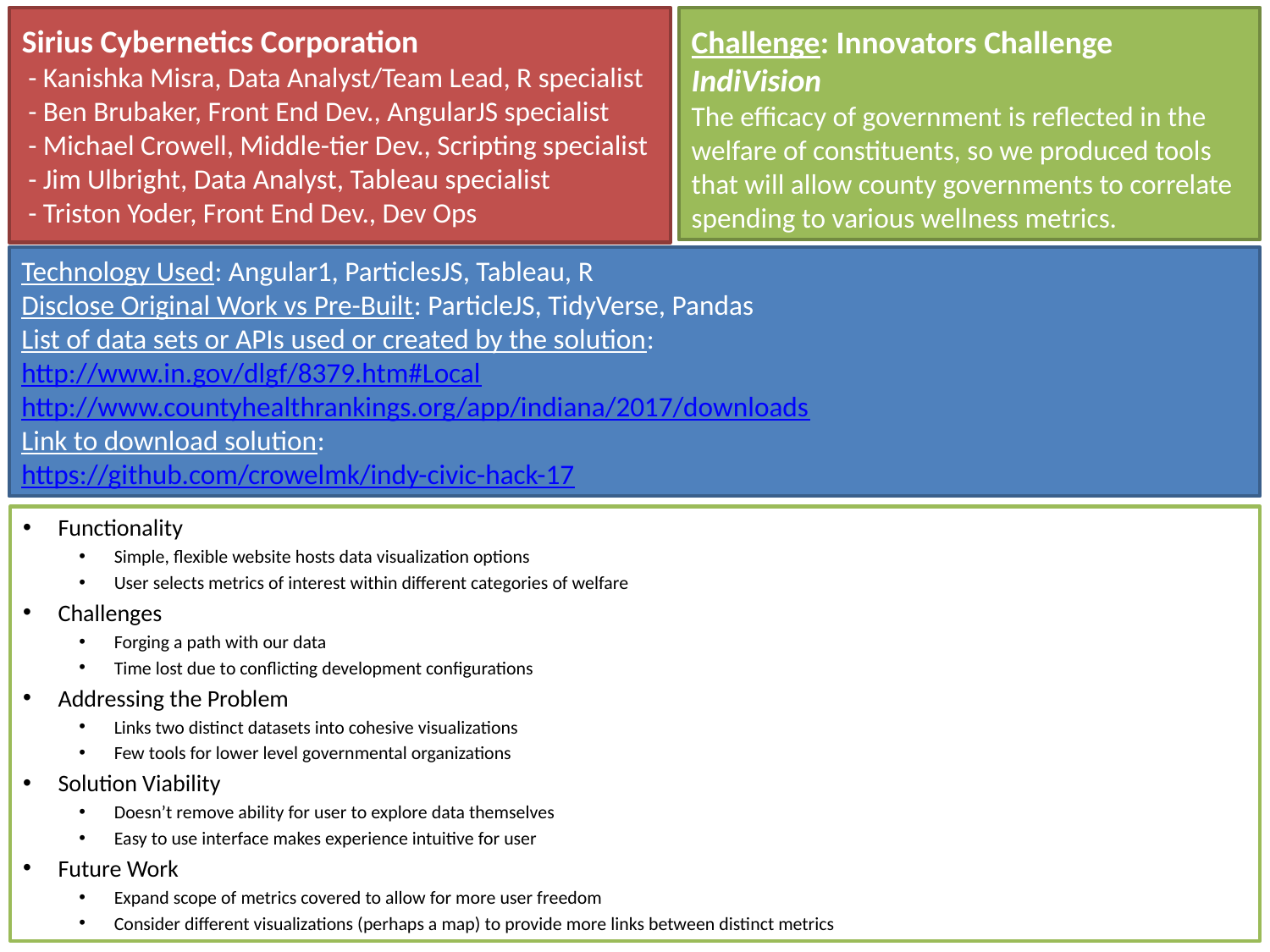

# Sirius Cybernetics Corporation - Kanishka Misra, Data Analyst/Team Lead, R specialist - Ben Brubaker, Front End Dev., AngularJS specialist - Michael Crowell, Middle-tier Dev., Scripting specialist - Jim Ulbright, Data Analyst, Tableau specialist - Triston Yoder, Front End Dev., Dev Ops

Challenge: Innovators Challenge
IndiVision
The efficacy of government is reflected in the welfare of constituents, so we produced tools that will allow county governments to correlate spending to various wellness metrics.
Technology Used: Angular1, ParticlesJS, Tableau, R
Disclose Original Work vs Pre-Built: ParticleJS, TidyVerse, Pandas
List of data sets or APIs used or created by the solution:
http://www.in.gov/dlgf/8379.htm#Local
http://www.countyhealthrankings.org/app/indiana/2017/downloads
Link to download solution:
https://github.com/crowelmk/indy-civic-hack-17
Functionality
Simple, flexible website hosts data visualization options
User selects metrics of interest within different categories of welfare
Challenges
Forging a path with our data
Time lost due to conflicting development configurations
Addressing the Problem
Links two distinct datasets into cohesive visualizations
Few tools for lower level governmental organizations
Solution Viability
Doesn’t remove ability for user to explore data themselves
Easy to use interface makes experience intuitive for user
Future Work
Expand scope of metrics covered to allow for more user freedom
Consider different visualizations (perhaps a map) to provide more links between distinct metrics